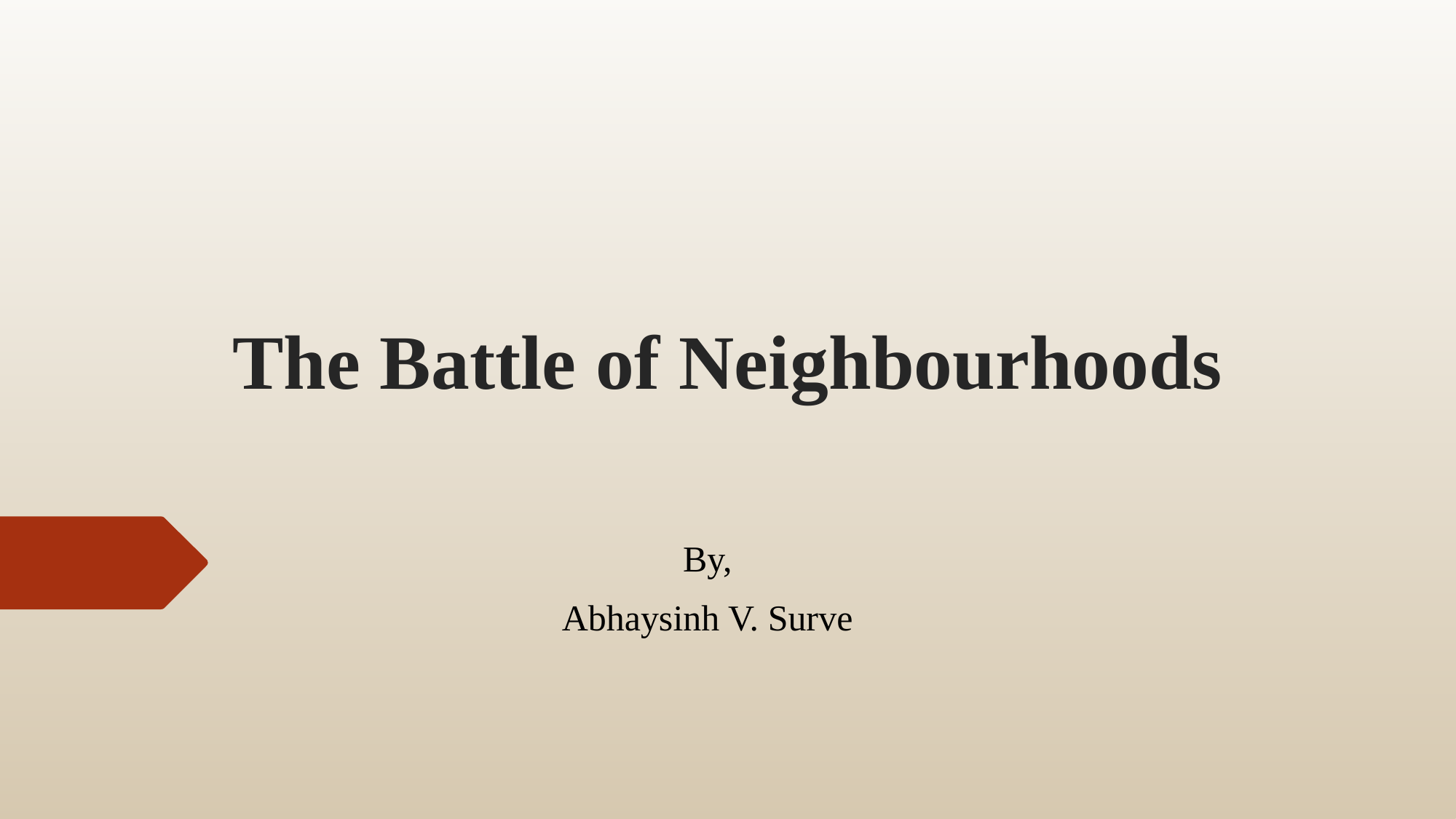

# The Battle of Neighbourhoods
By,
Abhaysinh V. Surve